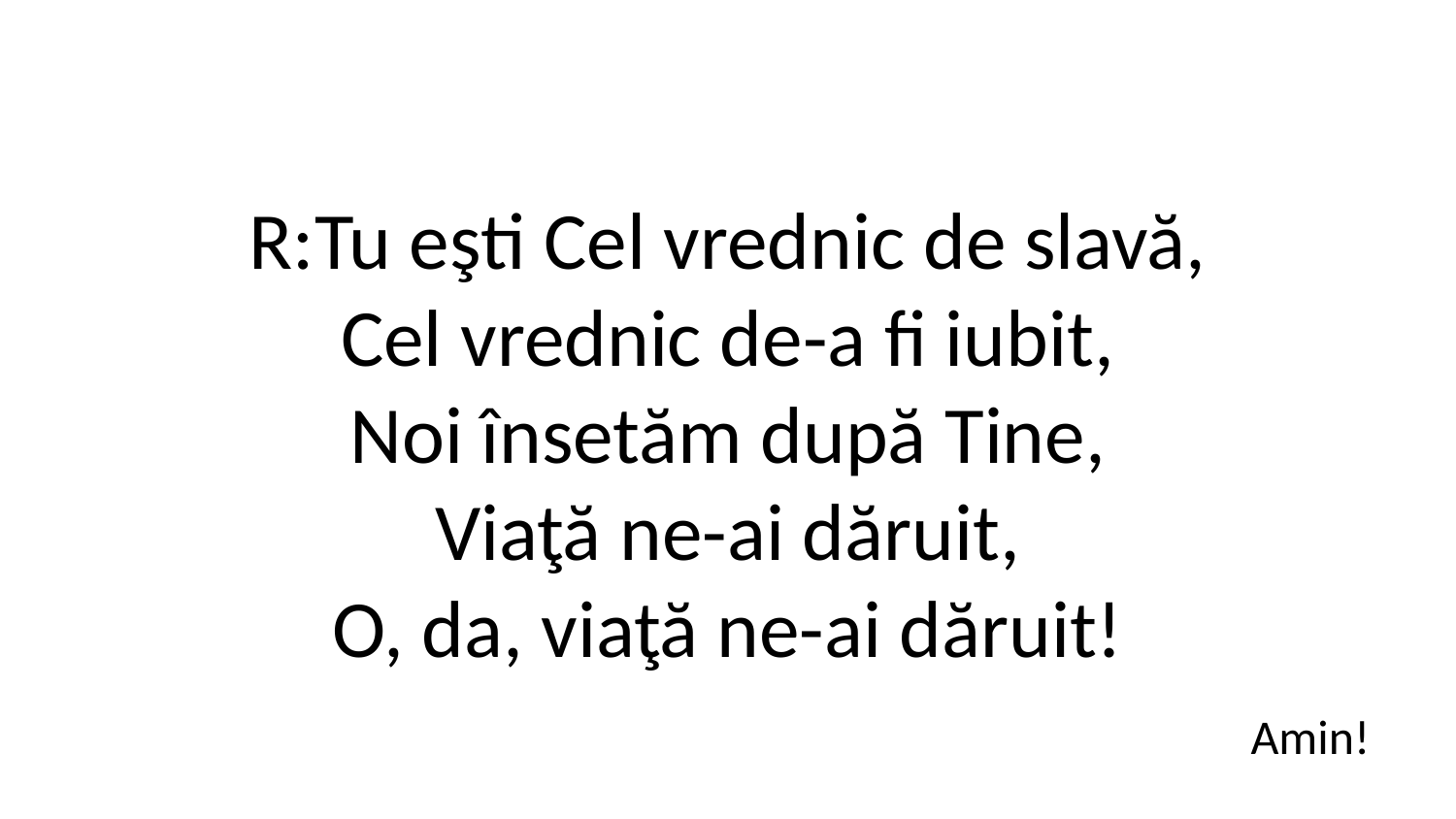

R:Tu eşti Cel vrednic de slavă,
Cel vrednic de-a fi iubit,
Noi însetăm după Tine,
Viaţă ne-ai dăruit,
O, da, viaţă ne-ai dăruit!

Amin!